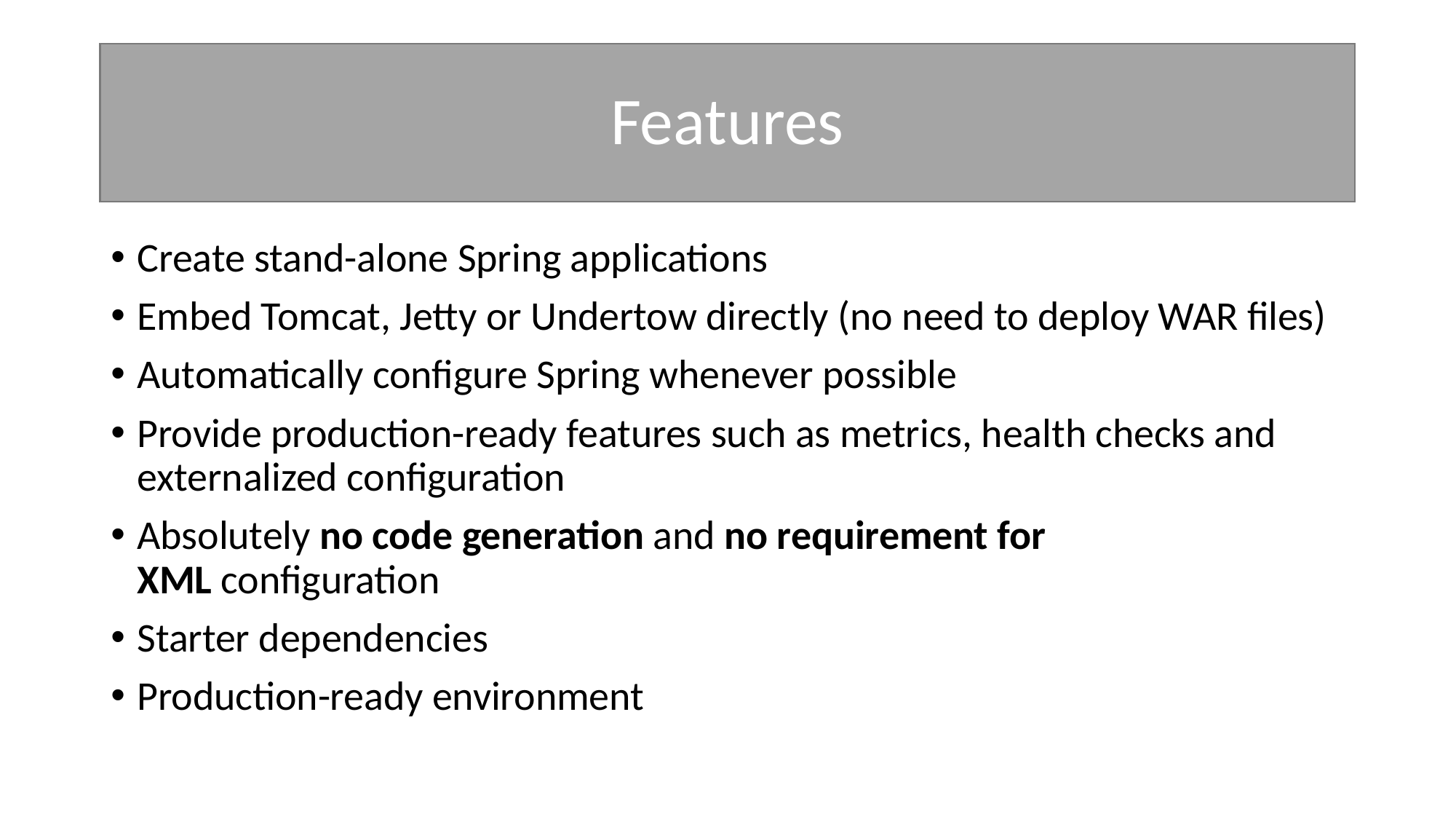

# Features
Create stand-alone Spring applications
Embed Tomcat, Jetty or Undertow directly (no need to deploy WAR files)
Automatically configure Spring whenever possible
Provide production-ready features such as metrics, health checks and externalized configuration
Absolutely no code generation and no requirement for XML configuration
Starter dependencies
Production-ready environment